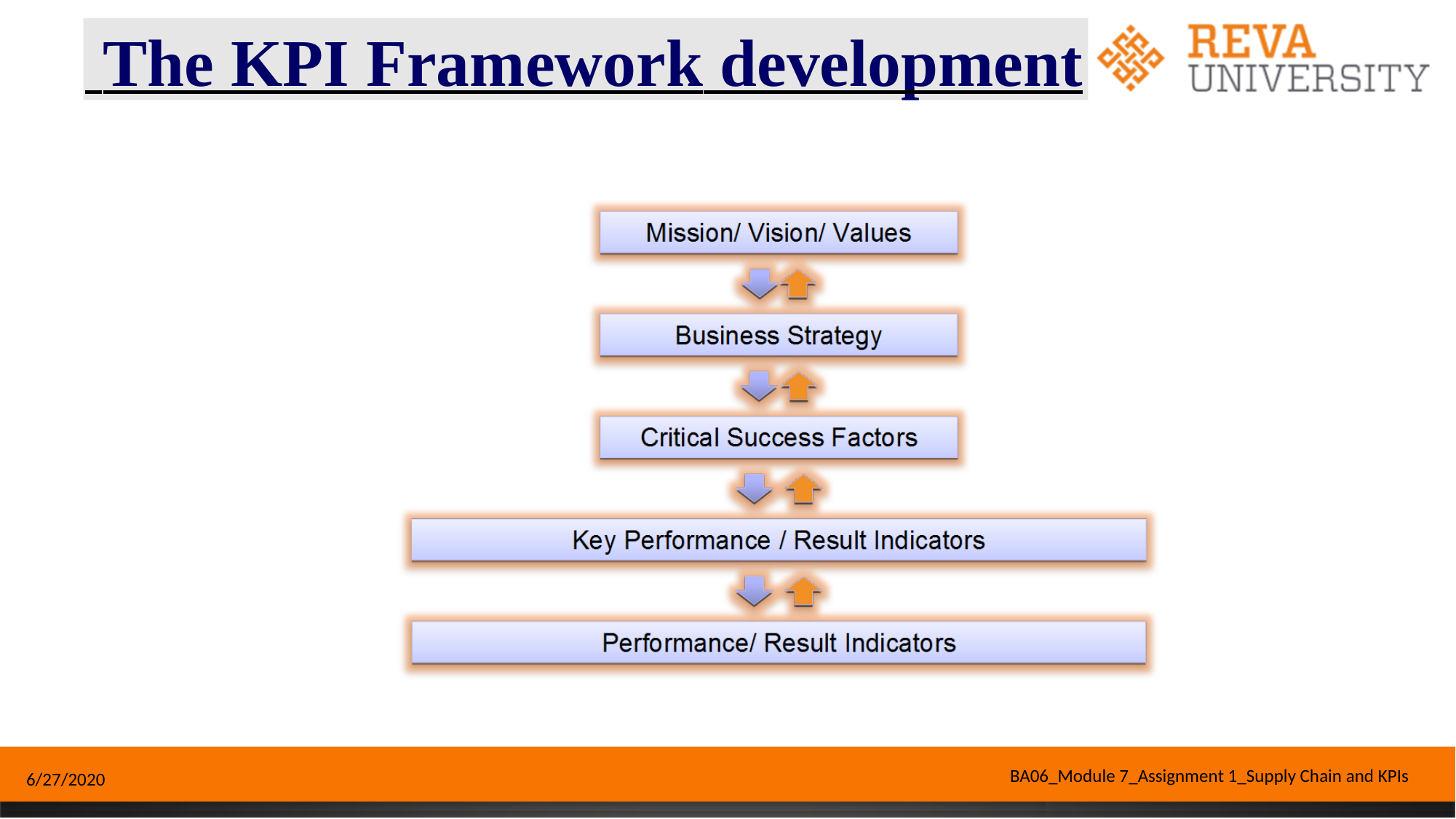

The KPI Framework development

BA06_Module 7_Assignment 1_Supply Chain and KPIs
6/27/2020